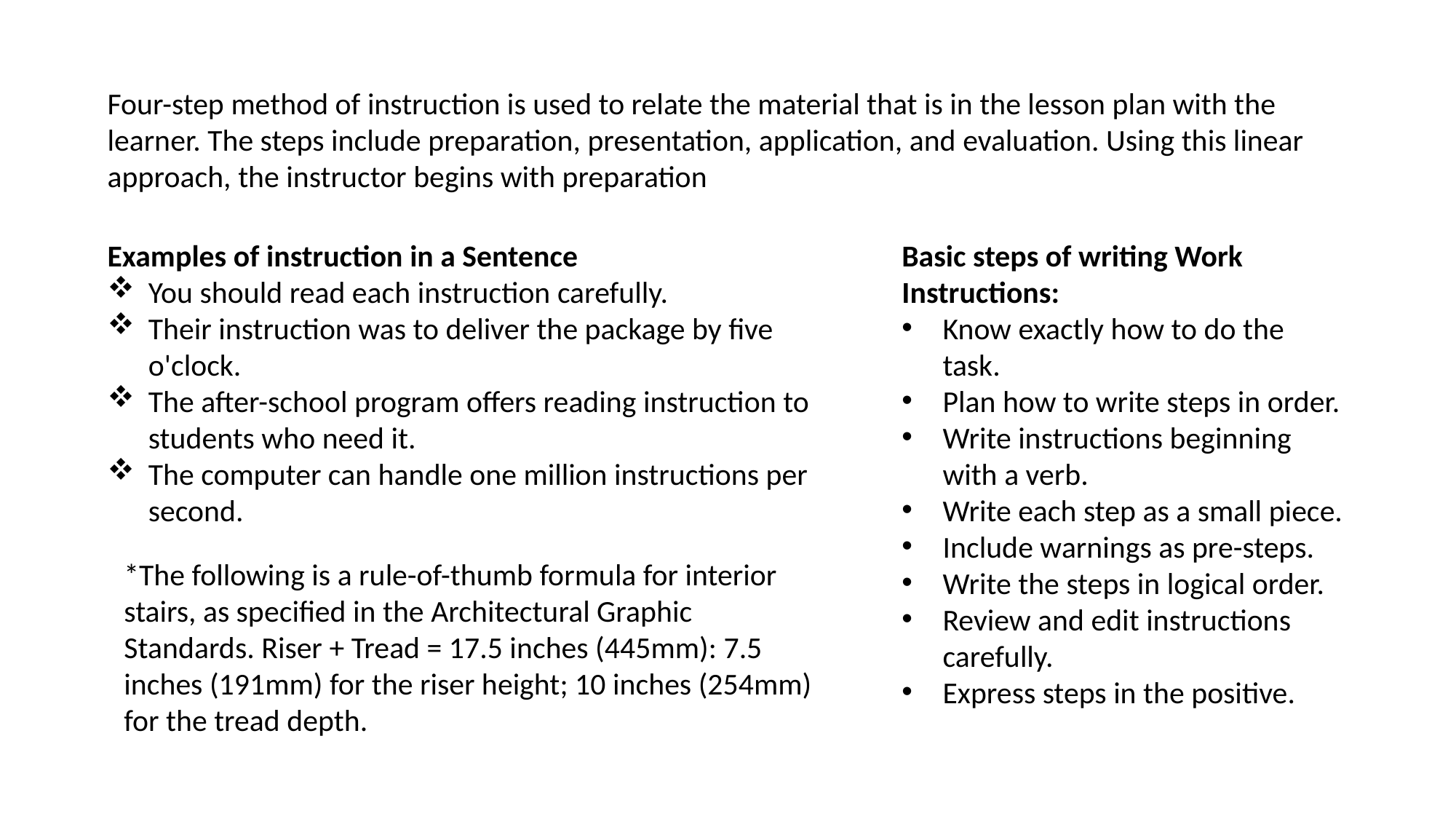

Four-step method of instruction is used to relate the material that is in the lesson plan with the learner. The steps include preparation, presentation, application, and evaluation. Using this linear approach, the instructor begins with preparation
Examples of instruction in a Sentence
You should read each instruction carefully.
Their instruction was to deliver the package by five o'clock.
The after-school program offers reading instruction to students who need it.
The computer can handle one million instructions per second.

Basic steps of writing Work Instructions:
Know exactly how to do the task.
Plan how to write steps in order.
Write instructions beginning with a verb.
Write each step as a small piece.
Include warnings as pre-steps.
Write the steps in logical order.
Review and edit instructions carefully.
Express steps in the positive.

*The following is a rule-of-thumb formula for interior stairs, as specified in the Architectural Graphic Standards. Riser + Tread = 17.5 inches (445mm): 7.5 inches (191mm) for the riser height; 10 inches (254mm) for the tread depth.